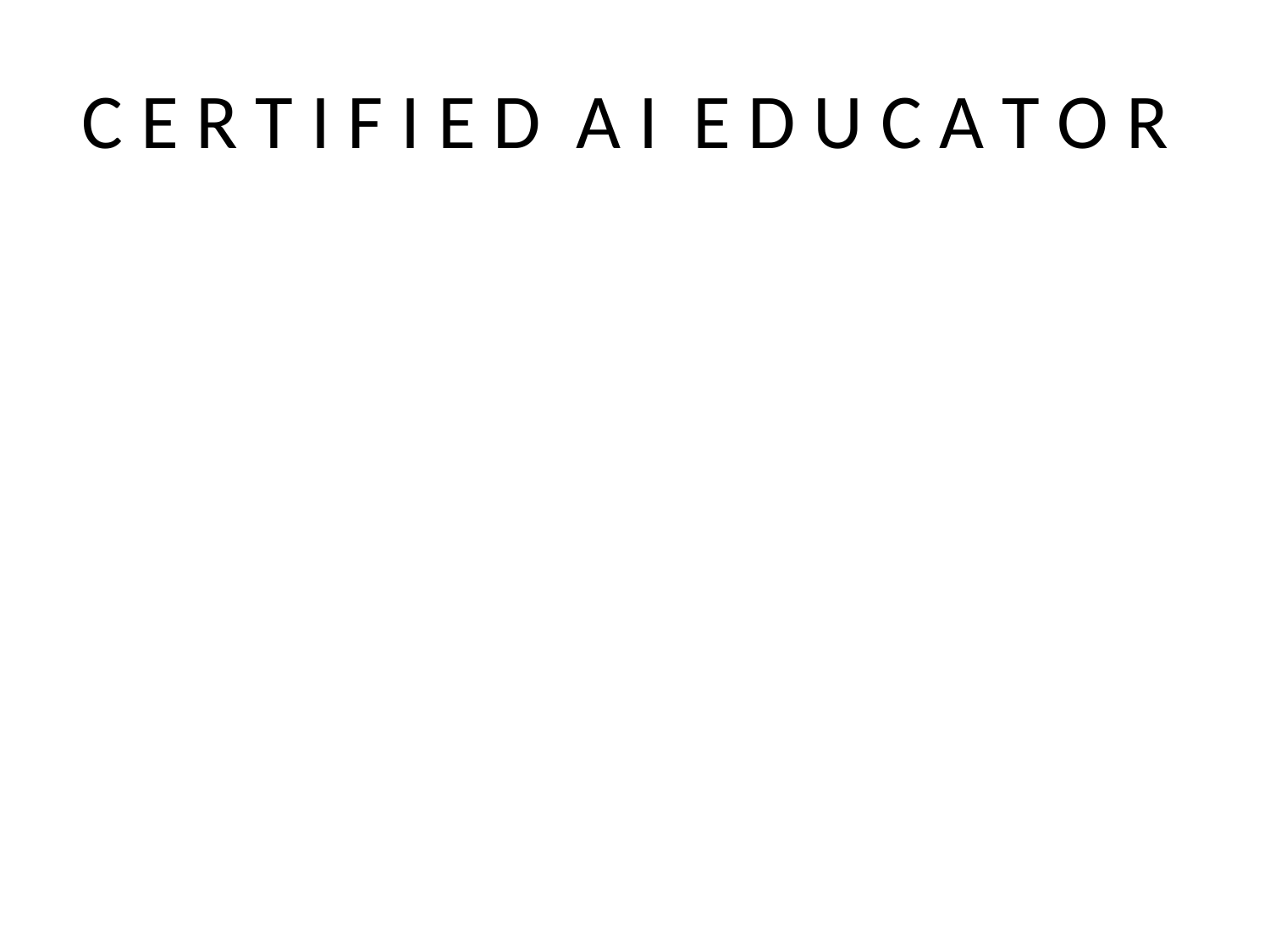

# C E R T I F I E D  A I  E D U C A T O R